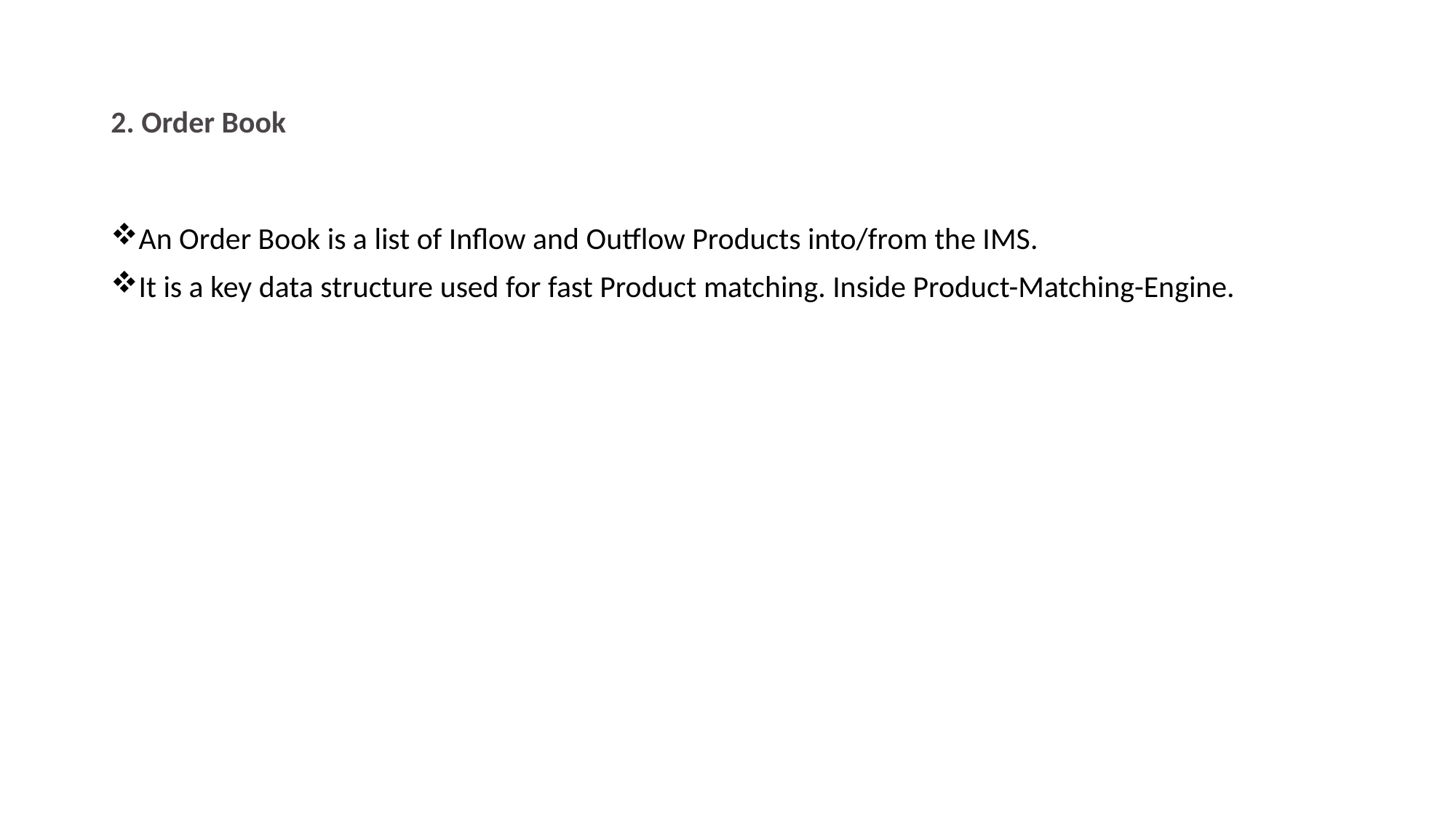

# 2. Order Book
An Order Book is a list of Inflow and Outflow Products into/from the IMS.
It is a key data structure used for fast Product matching. Inside Product-Matching-Engine.